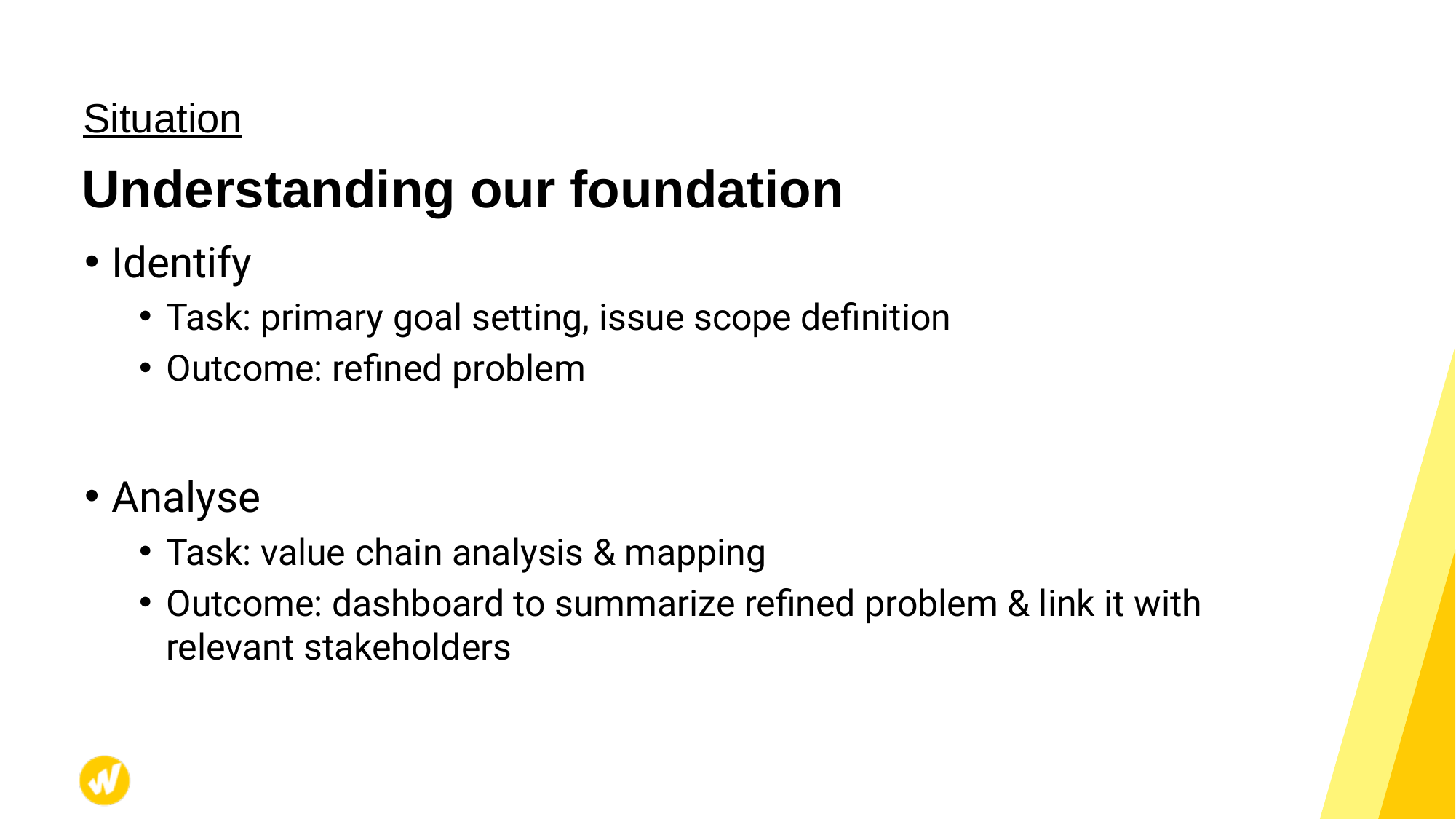

Situation
# Understanding our foundation
Identify
Task: primary goal setting, issue scope definition
Outcome: refined problem

Analyse
Task: value chain analysis & mapping
Outcome: dashboard to summarize refined problem & link it with relevant stakeholders